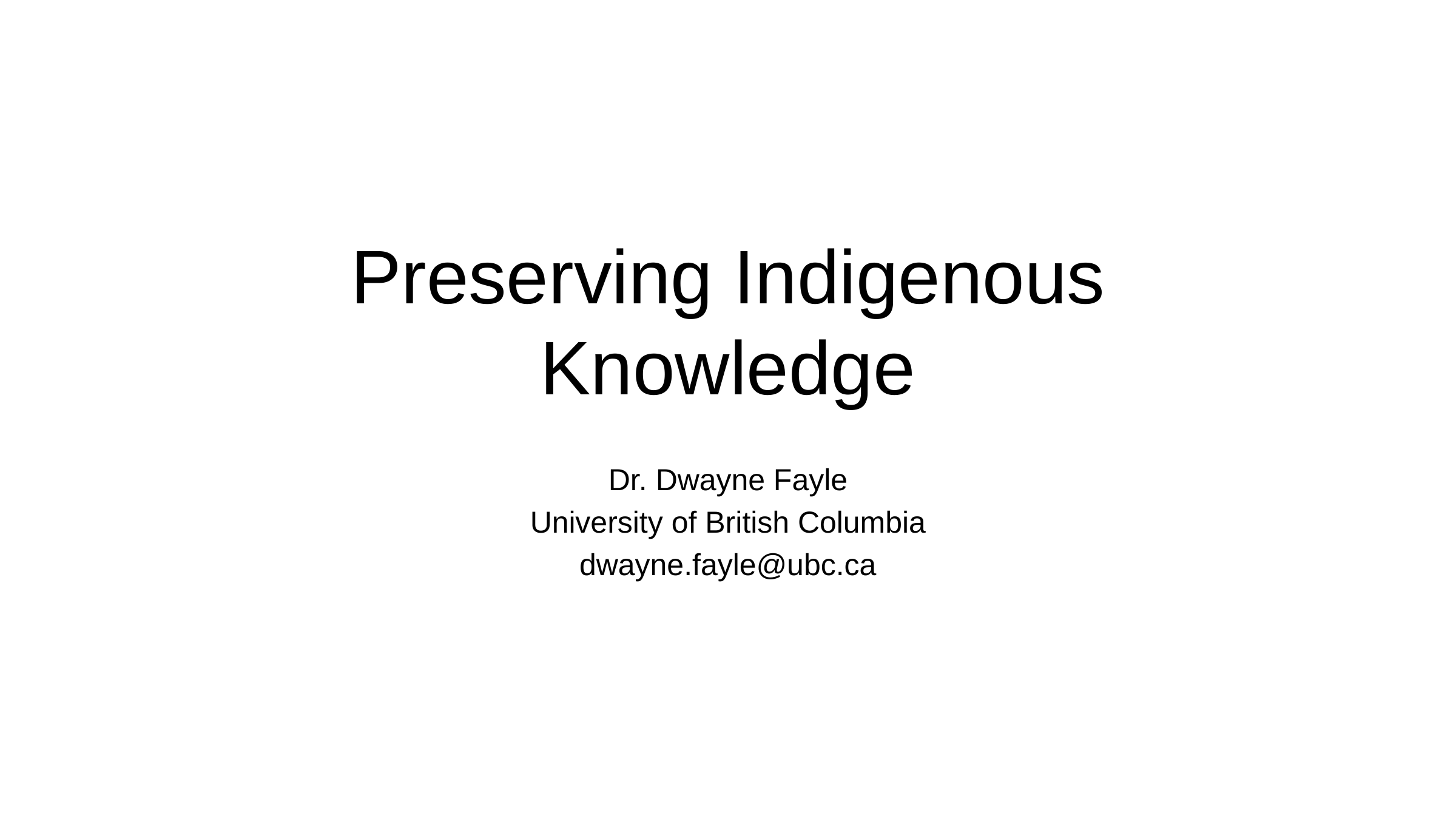

# Preserving Indigenous Knowledge
Dr. Dwayne Fayle
University of British Columbia
dwayne.fayle@ubc.ca